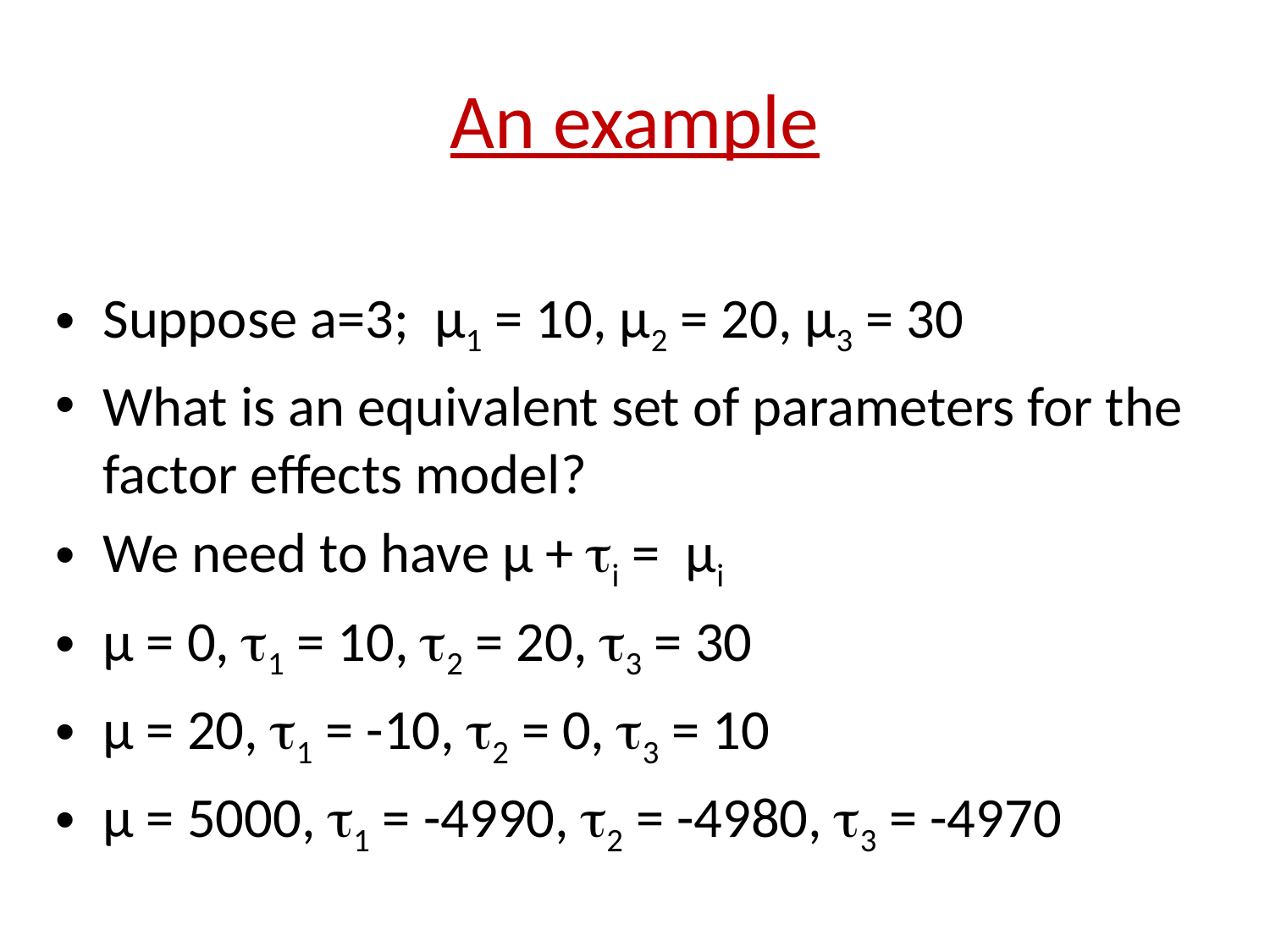

# An example
Suppose a=3;  μ1 = 10, μ2 = 20, μ3 = 30
What is an equivalent set of parameters for the factor effects model?
We need to have μ + τi =  μi
μ = 0, τ1 = 10, τ2 = 20, τ3 = 30
μ = 20, τ1 = -10, τ2 = 0, τ3 = 10
μ = 5000, τ1 = -4990, τ2 = -4980, τ3 = -4970